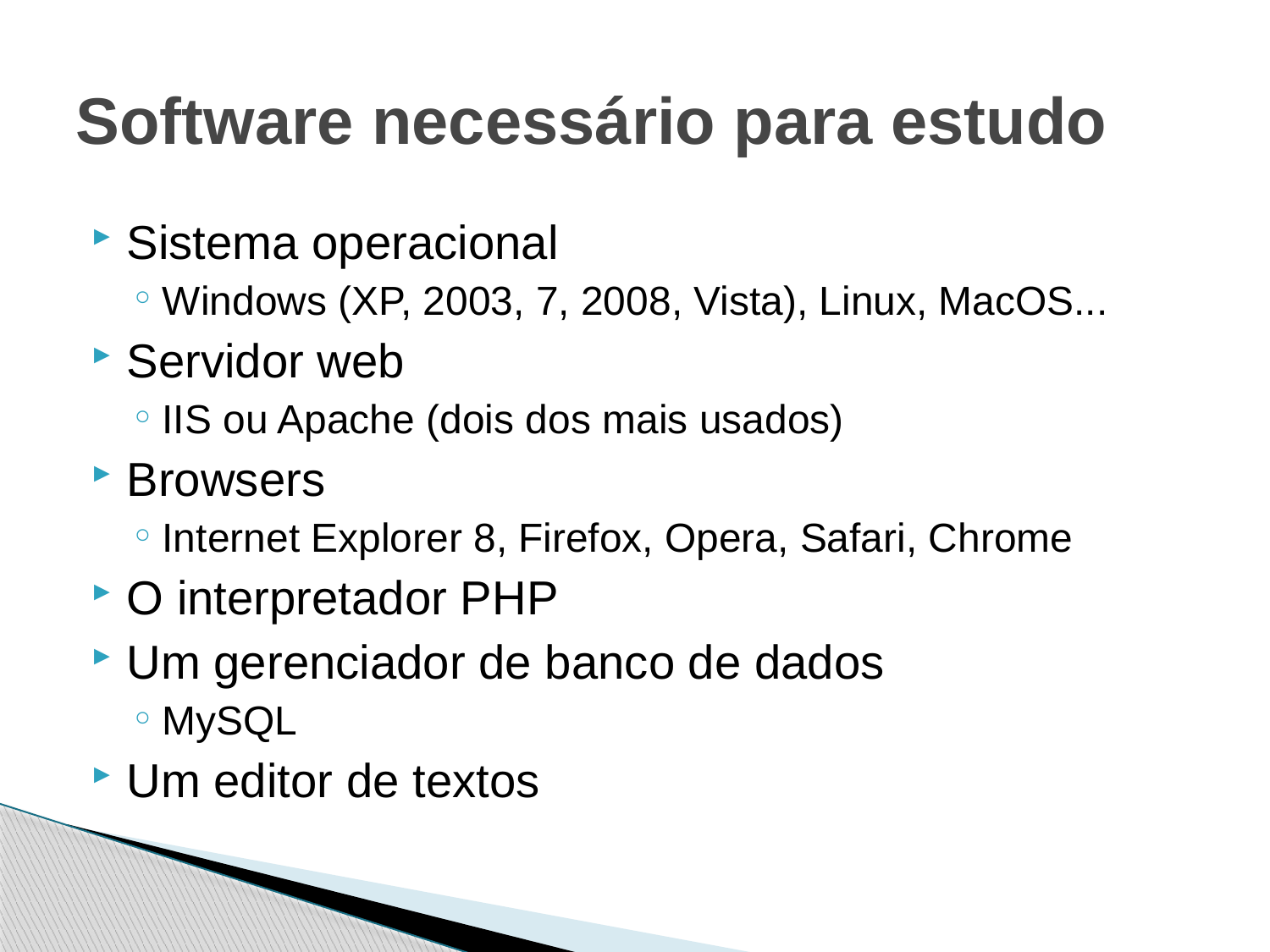

# Software necessário para estudo
Sistema operacional
Windows (XP, 2003, 7, 2008, Vista), Linux, MacOS...
Servidor web
IIS ou Apache (dois dos mais usados)
Browsers
Internet Explorer 8, Firefox, Opera, Safari, Chrome
O interpretador PHP
Um gerenciador de banco de dados
MySQL
Um editor de textos